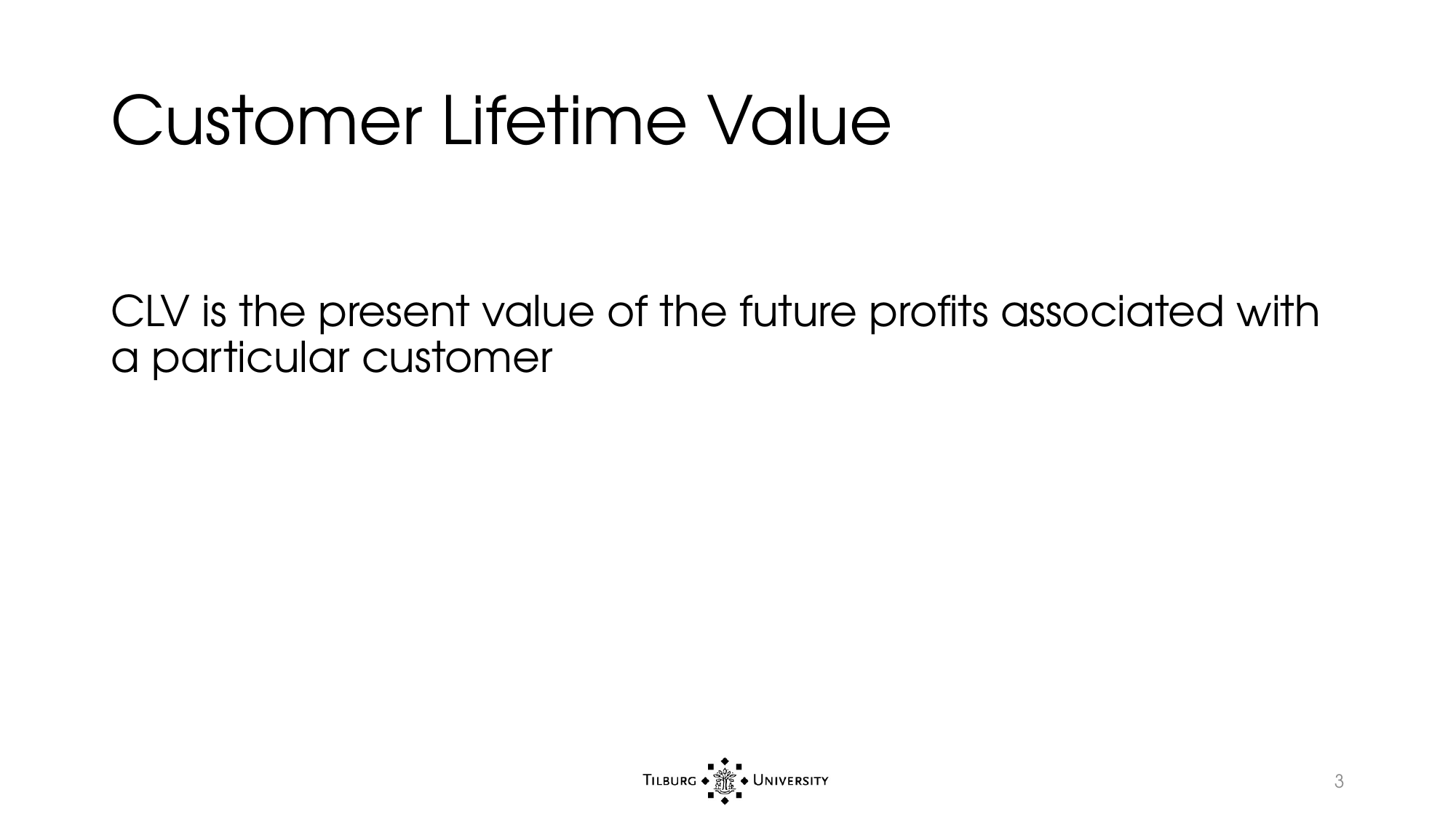

# Customer Lifetime Value

CLV is the present value of the future profits associated with a particular customer

3